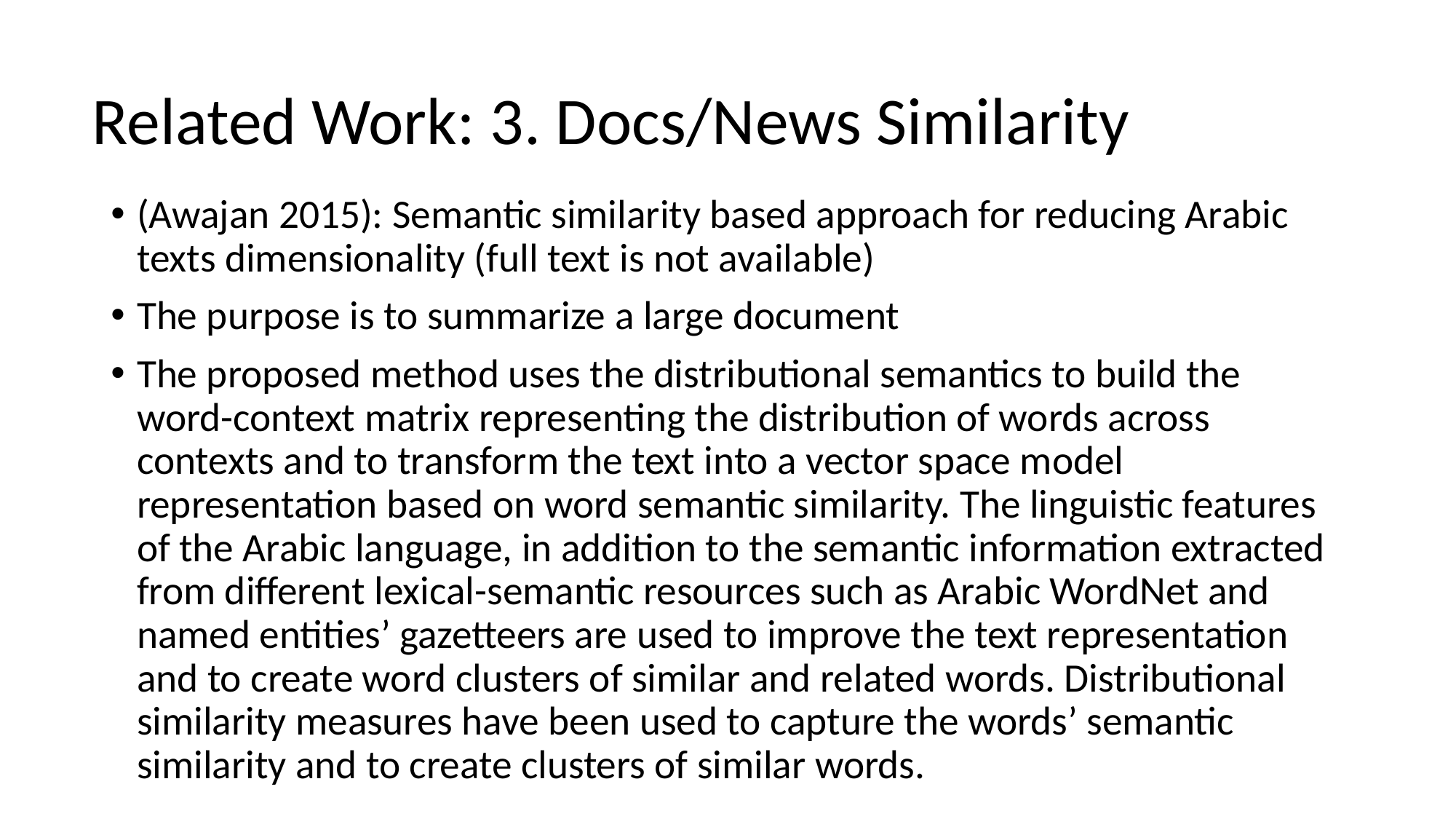

# Related Work: 3. Docs/News Similarity
(Awajan 2015): Semantic similarity based approach for reducing Arabic texts dimensionality (full text is not available)
The purpose is to summarize a large document
The proposed method uses the distributional semantics to build the word-context matrix representing the distribution of words across contexts and to transform the text into a vector space model representation based on word semantic similarity. The linguistic features of the Arabic language, in addition to the semantic information extracted from different lexical-semantic resources such as Arabic WordNet and named entities’ gazetteers are used to improve the text representation and to create word clusters of similar and related words. Distributional similarity measures have been used to capture the words’ semantic similarity and to create clusters of similar words.